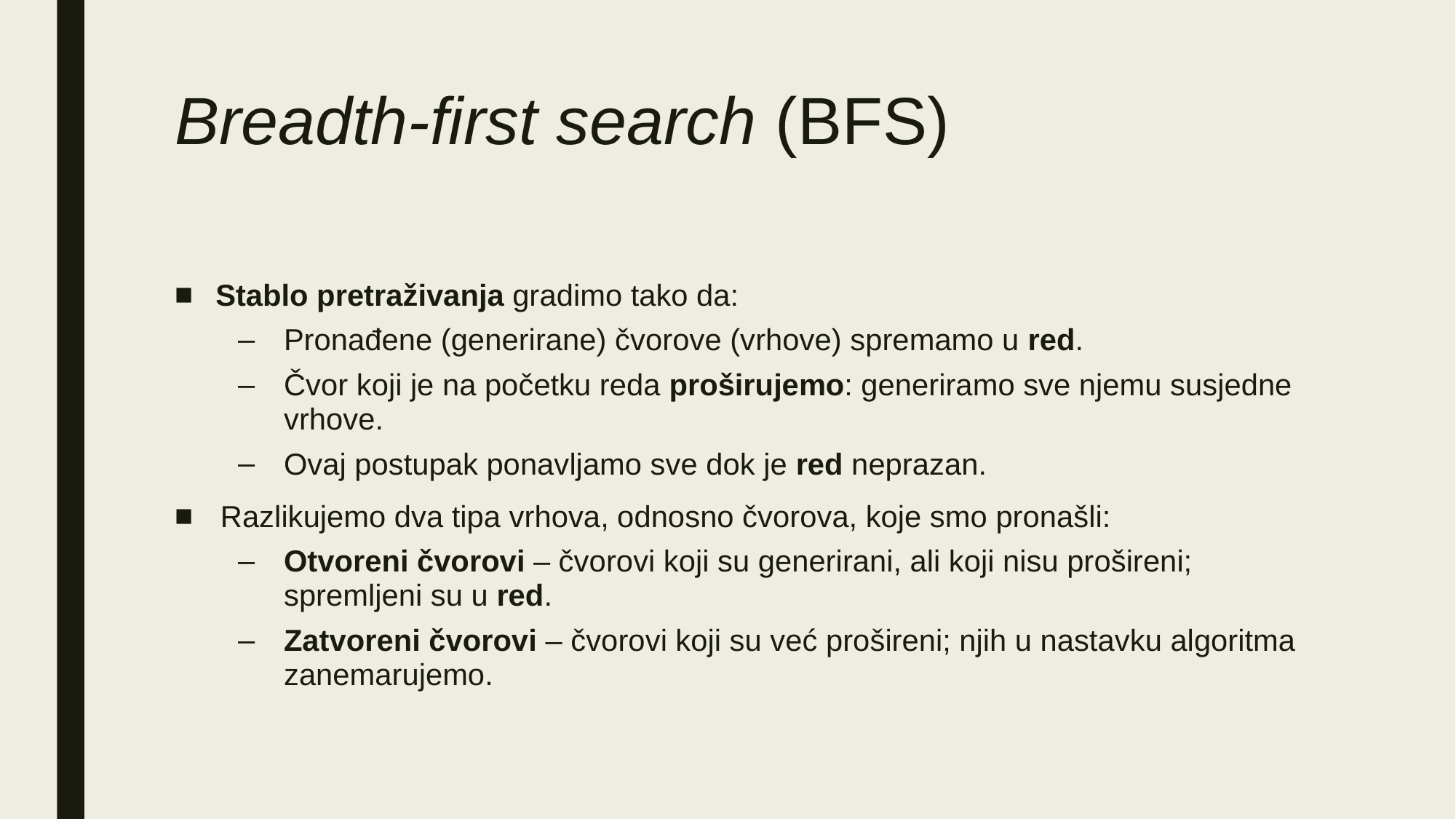

# Breadth-first search (BFS)
Stablo pretraživanja gradimo tako da:
Pronađene (generirane) čvorove (vrhove) spremamo u red.
Čvor koji je na početku reda proširujemo: generiramo sve njemu susjedne vrhove.
Ovaj postupak ponavljamo sve dok je red neprazan.
Razlikujemo dva tipa vrhova, odnosno čvorova, koje smo pronašli:
Otvoreni čvorovi – čvorovi koji su generirani, ali koji nisu prošireni; spremljeni su u red.
Zatvoreni čvorovi – čvorovi koji su već prošireni; njih u nastavku algoritma zanemarujemo.